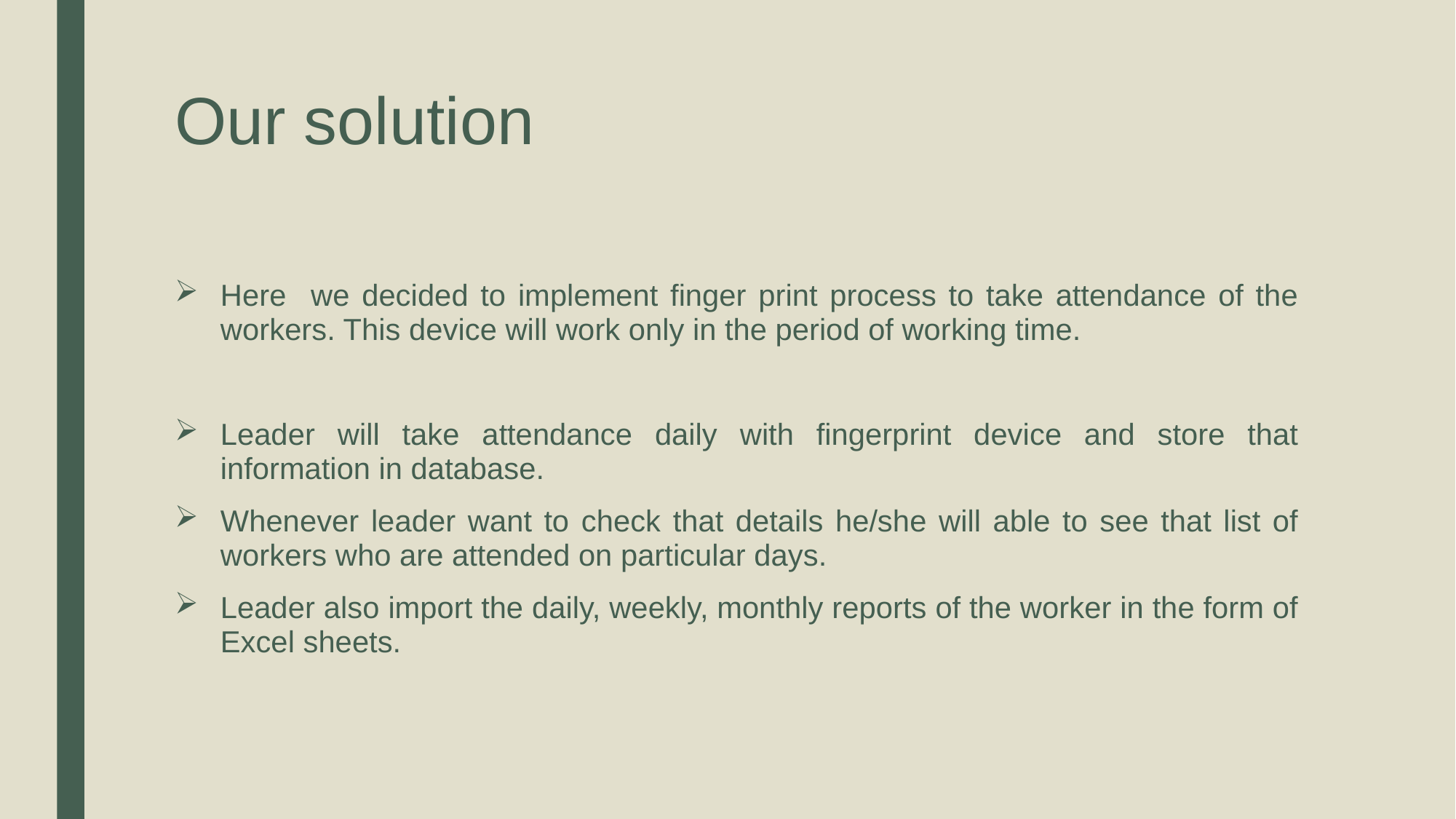

# Our solution
Here  we decided to implement finger print process to take attendance of the workers. This device will work only in the period of working time.

Leader will take attendance daily with fingerprint device and store that information in database.
Whenever leader want to check that details he/she will able to see that list of workers who are attended on particular days.
Leader also import the daily, weekly, monthly reports of the worker in the form of Excel sheets.